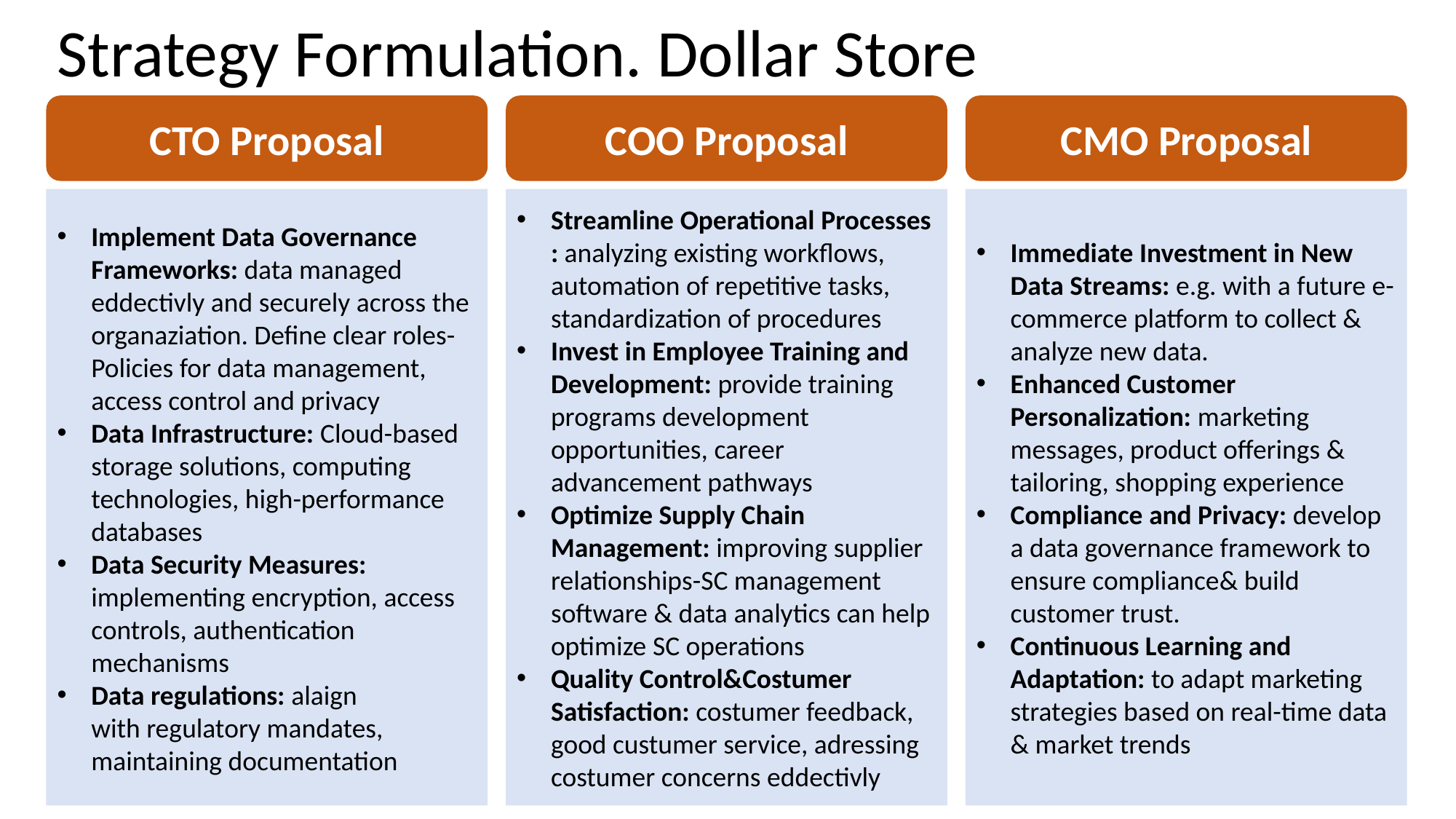

# Strategy Formulation. Dollar Store
CTO Proposal
COO Proposal
CMO Proposal

Implement Data Governance Frameworks: data managed eddectivly and securely across the organaziation. Define clear roles-Policies for data management, access control and privacy
Data Infrastructure: Cloud-based storage solutions, computing technologies, high-performance databases
Data Security Measures: implementing encryption, access controls, authentication mechanisms
Data regulations: alaign with regulatory mandates, maintaining documentation

Streamline Operational Processes: analyzing existing workflows, automation of repetitive tasks, standardization of procedures
Invest in Employee Training and Development: provide training programs development opportunities, career advancement pathways
Optimize Supply Chain Management: improving supplier relationships-SC management software & data analytics can help optimize SC operations
Quality Control&Costumer Satisfaction: costumer feedback, good custumer service, adressing costumer concerns eddectivly

Immediate Investment in New Data Streams: e.g. with a future e-commerce platform to collect & analyze new data.
Enhanced Customer Personalization: marketing messages, product offerings & tailoring, shopping experience
Compliance and Privacy: develop a data governance framework to ensure compliance& build  customer trust.
Continuous Learning and Adaptation: to adapt marketing strategies based on real-time data & market trends